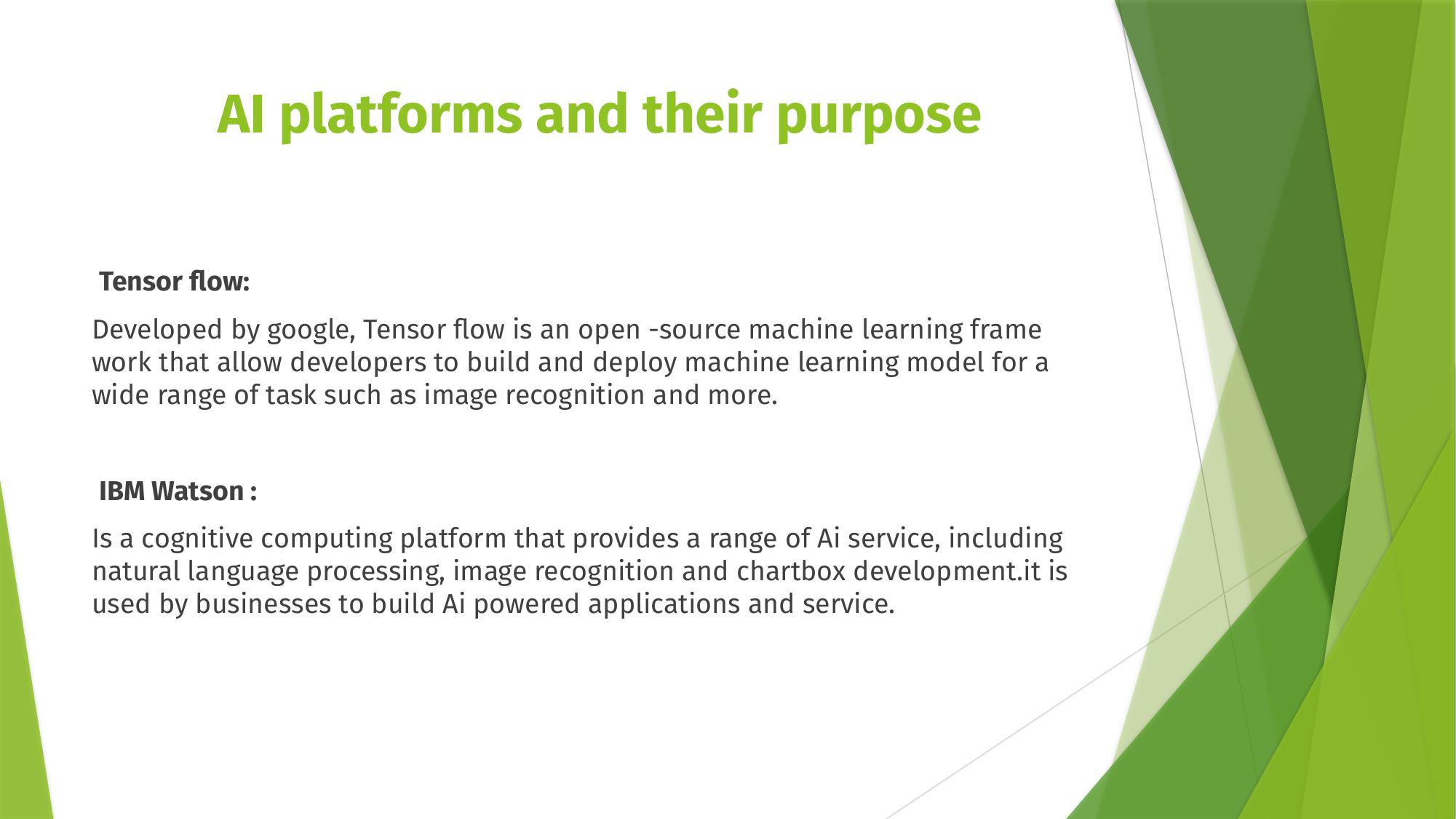

# AI platforms and their purpose
 Tensor flow:
Developed by google, Tensor flow is an open -source machine learning frame work that allow developers to build and deploy machine learning model for a wide range of task such as image recognition and more.

 IBM Watson :
Is a cognitive computing platform that provides a range of Ai service, including natural language processing, image recognition and chartbox development.it is used by businesses to build Ai powered applications and service.